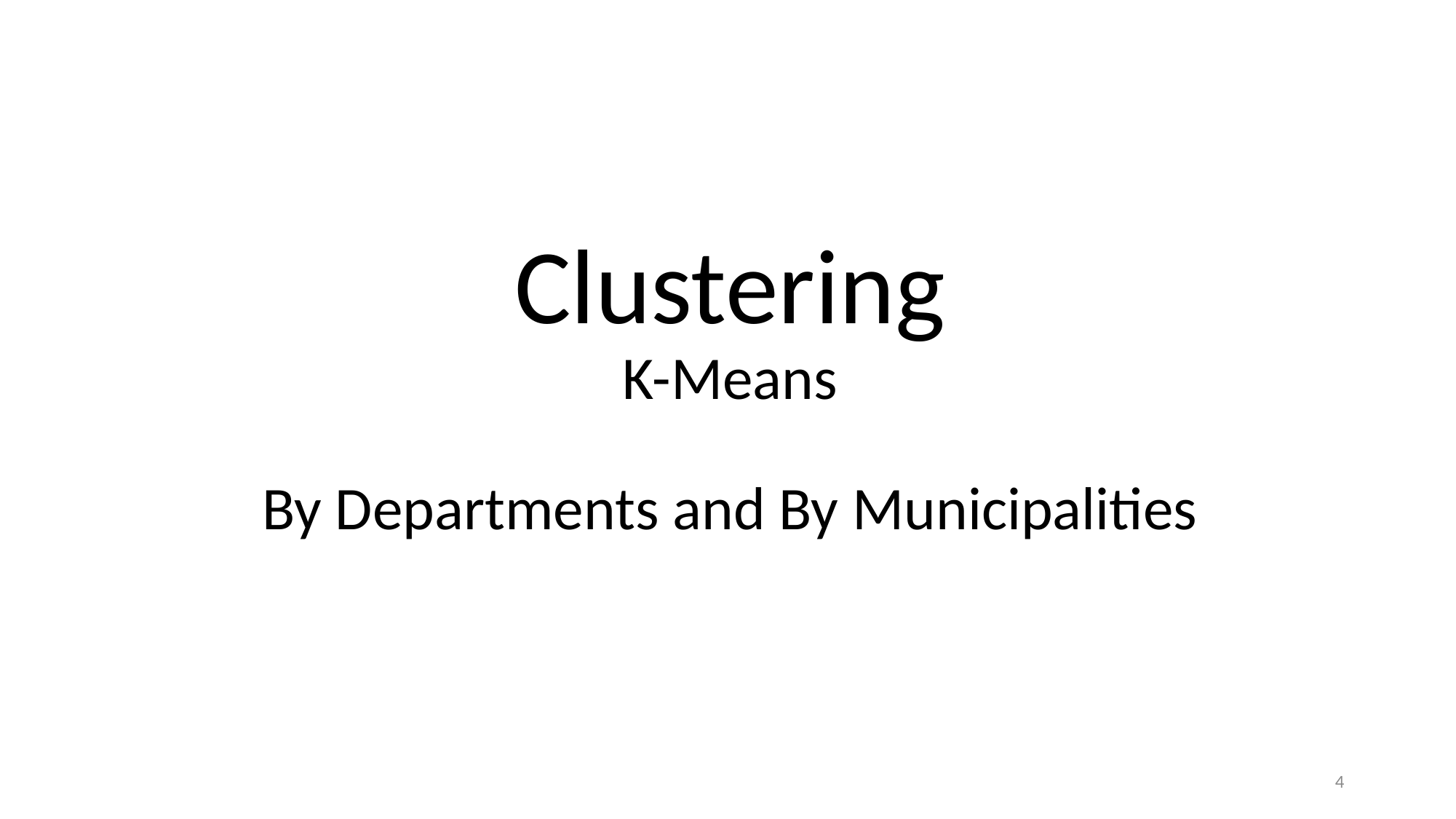

Clustering
K-Means

By Departments and By Municipalities
4